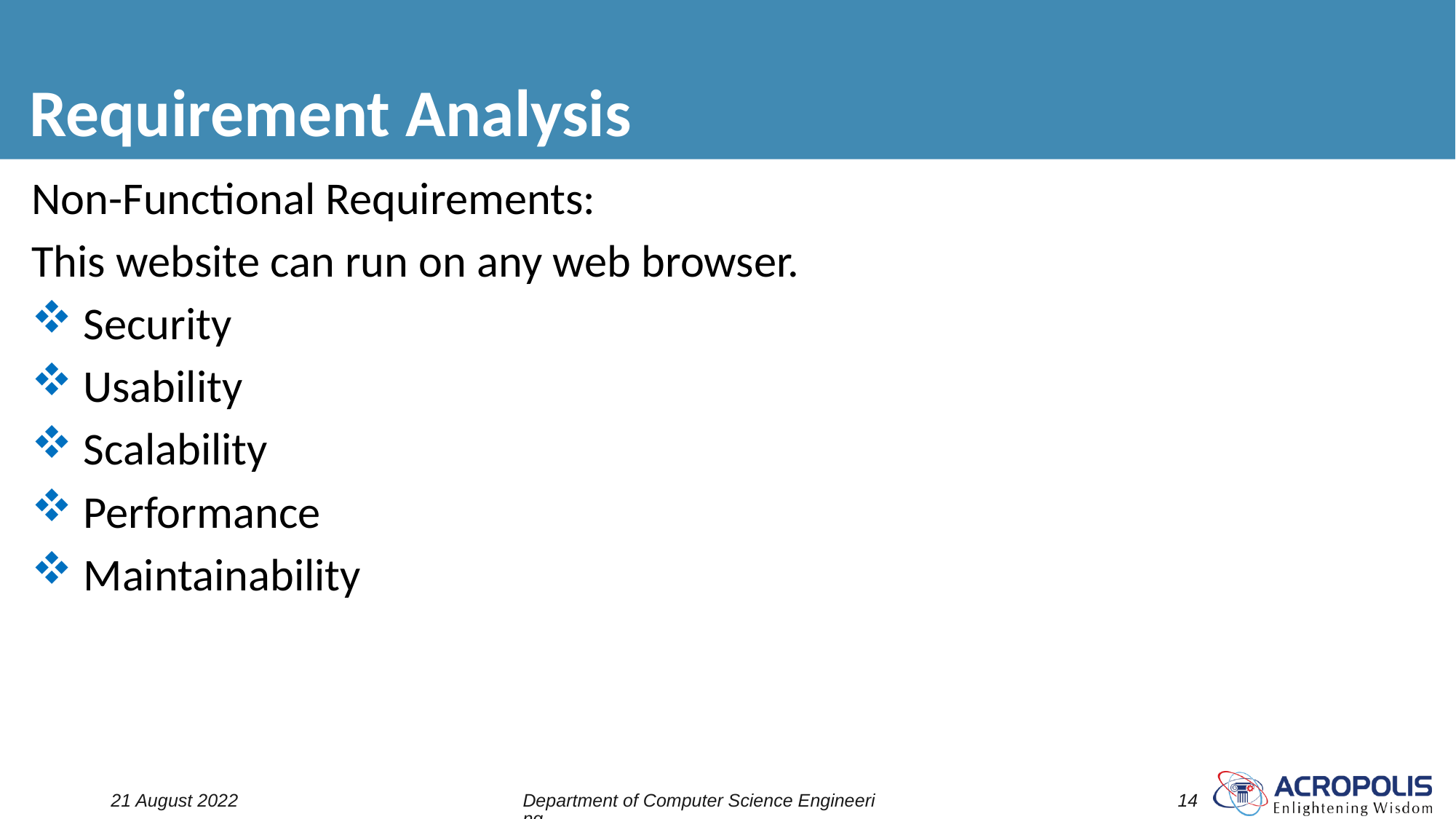

# Requirement Analysis
Non-Functional Requirements:
This website can run on any web browser.
 Security
 Usability
 Scalability
 Performance
 Maintainability
21 August 2022
Department of Computer Science Engineering
14